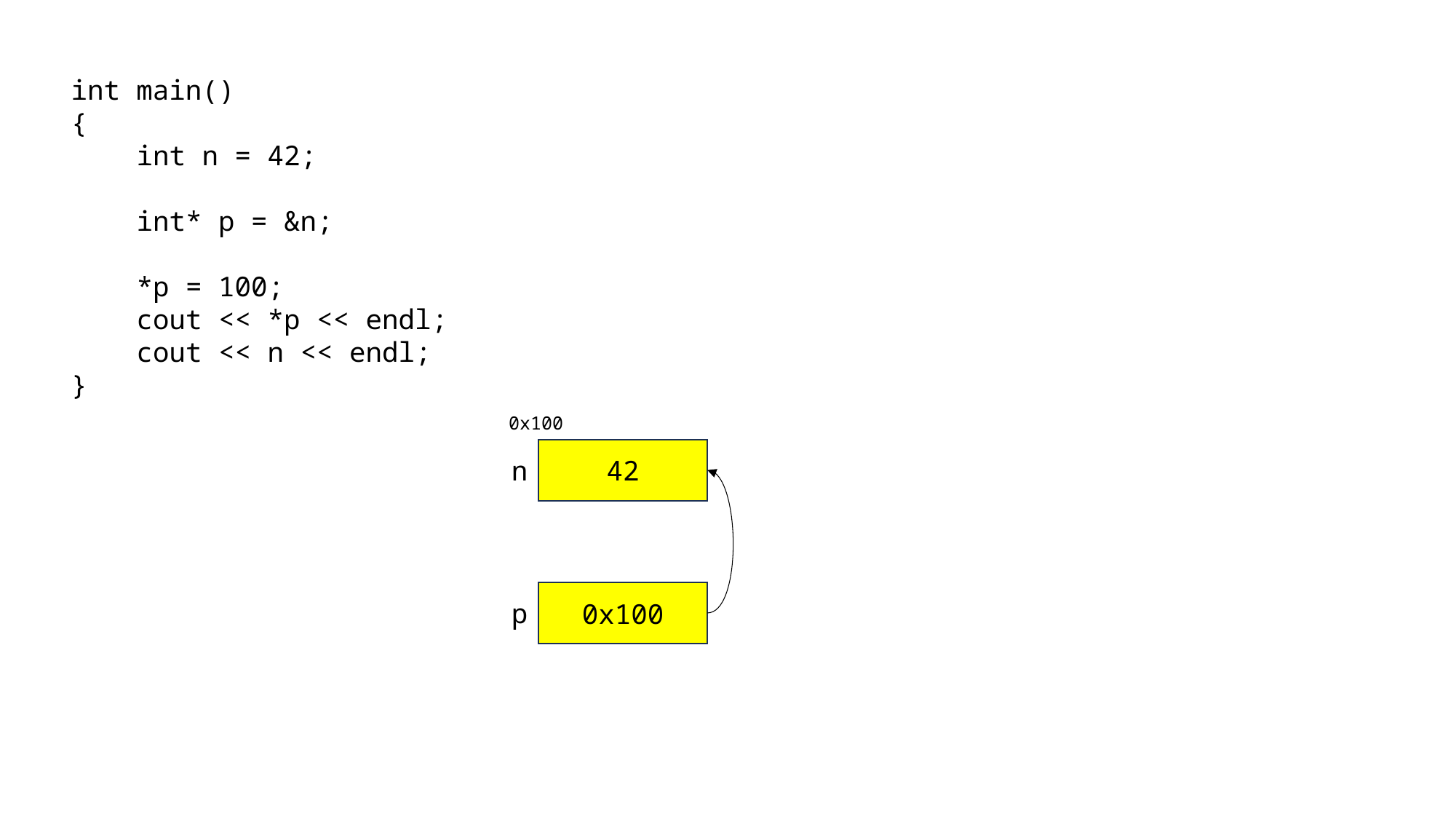

int main()
{
    int n = 42;

    int* p = &n;

    *p = 100;
    cout << *p << endl;
    cout << n << endl;
}
0x100
42
n
0x100
p